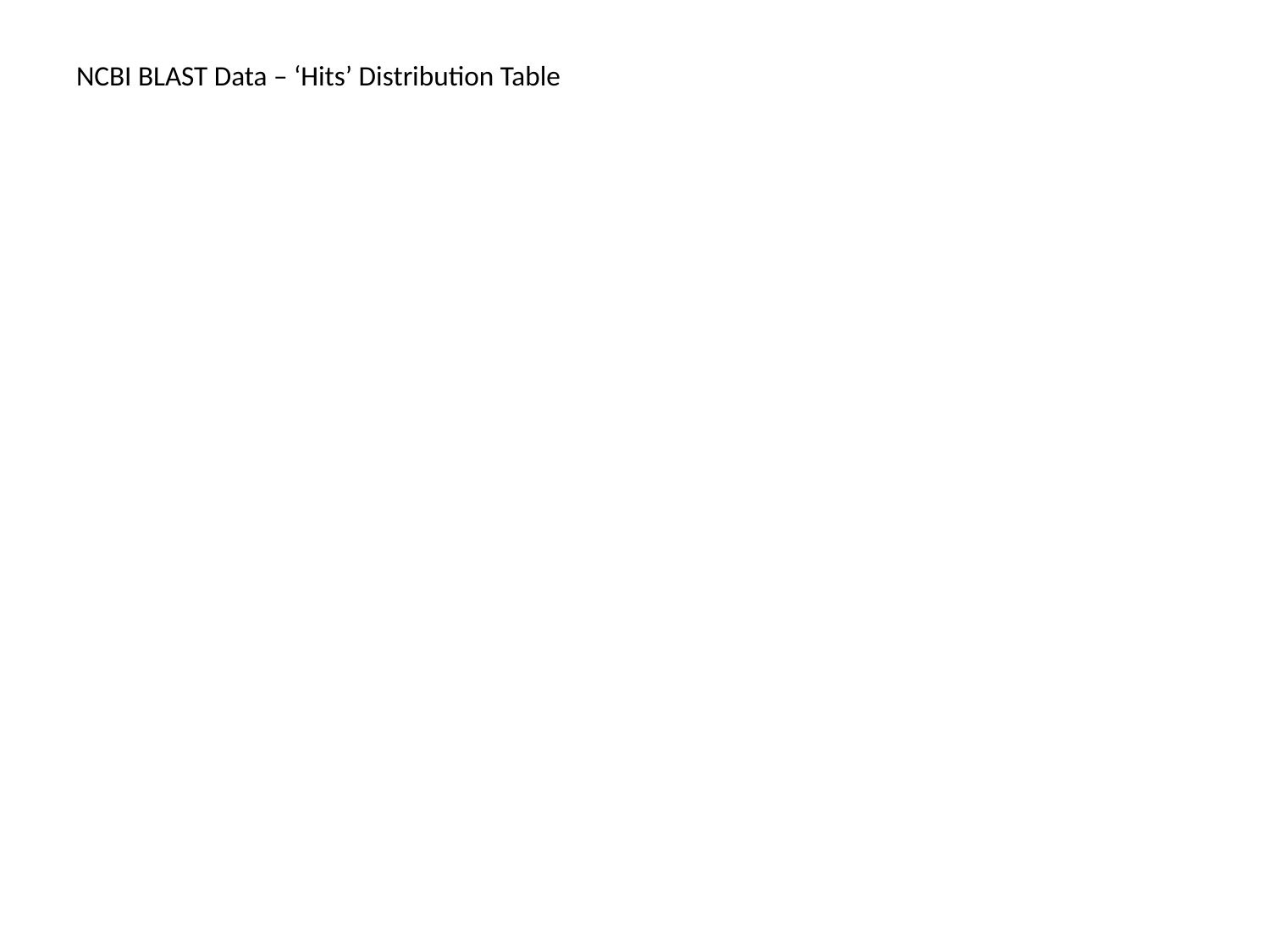

# NCBI BLAST Data – ‘Hits’ Distribution Table